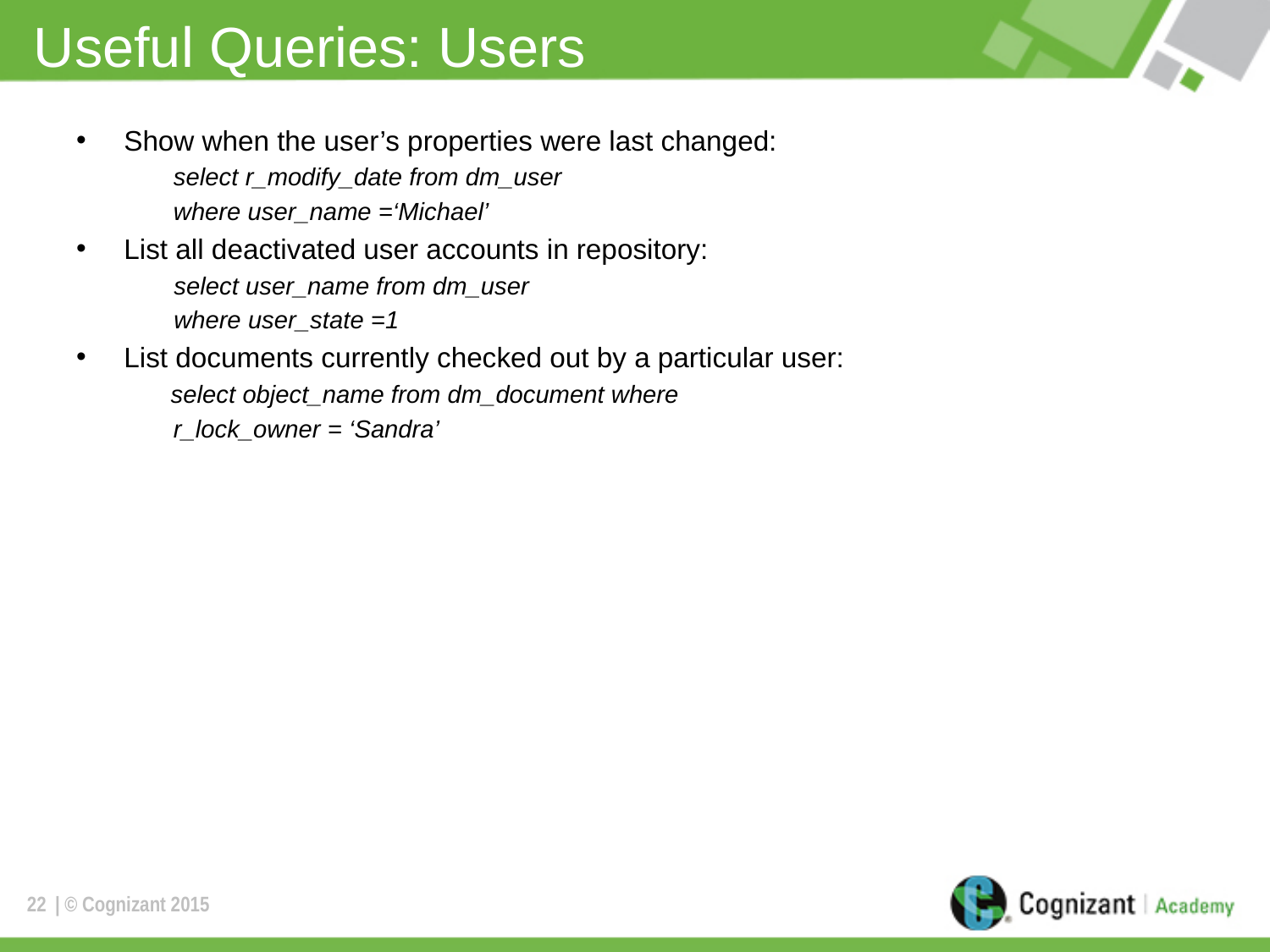

# Useful Queries: Users
Show when the user’s properties were last changed:
      select r_modify_date from dm_user
      where user_name =‘Michael’
List all deactivated user accounts in repository:
              select user_name from dm_user
              where user_state =1
List documents currently checked out by a particular user:
        select object_name from dm_document where
      r_lock_owner = ‘Sandra’
22
| © Cognizant 2015